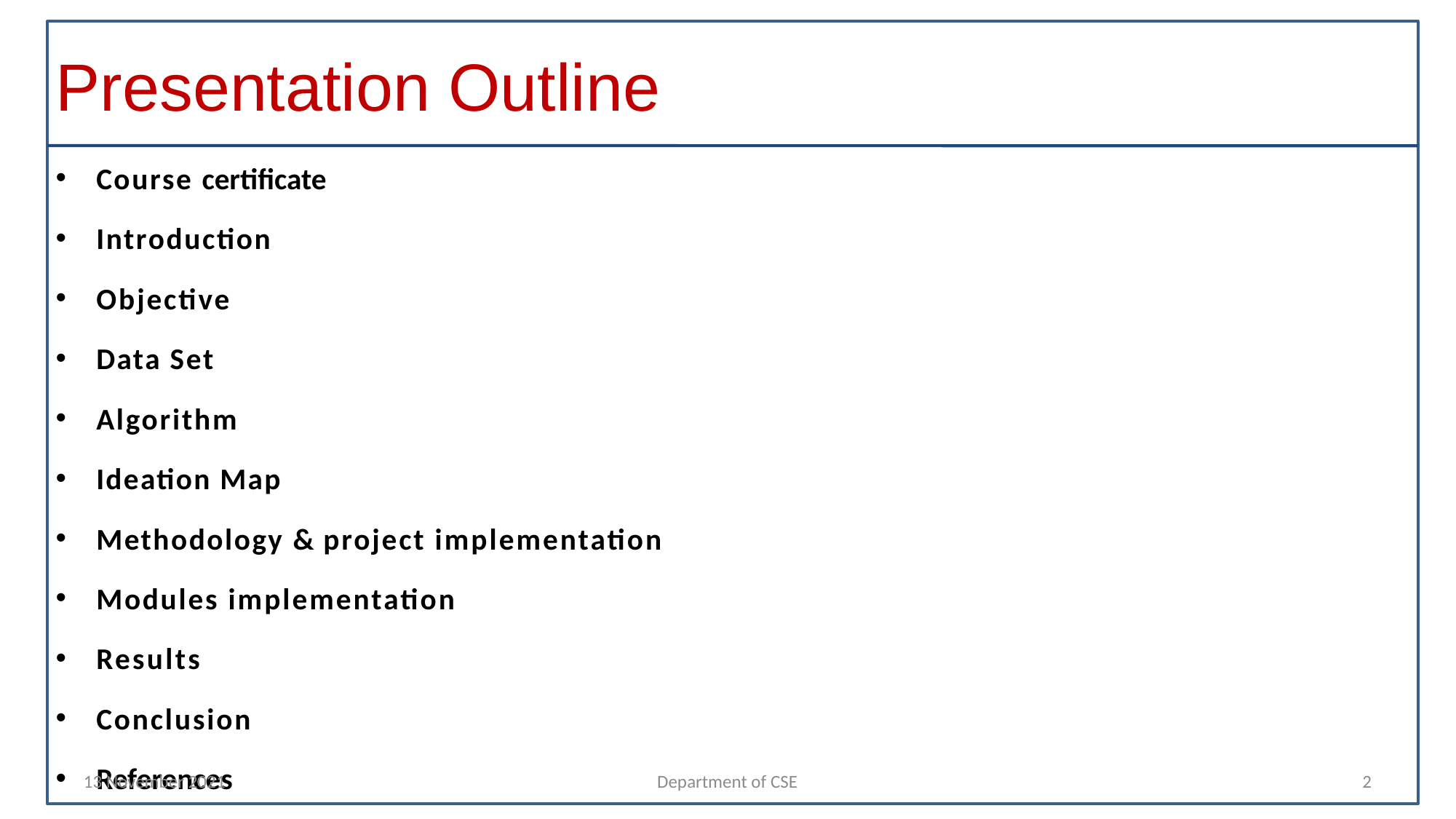

# Presentation Outline
Course certificate
Introduction
Objective
Data Set
Algorithm
Ideation Map
Methodology & project implementation
Modules implementation
Results
Conclusion
References
13 November 2021
Department of CSE
2